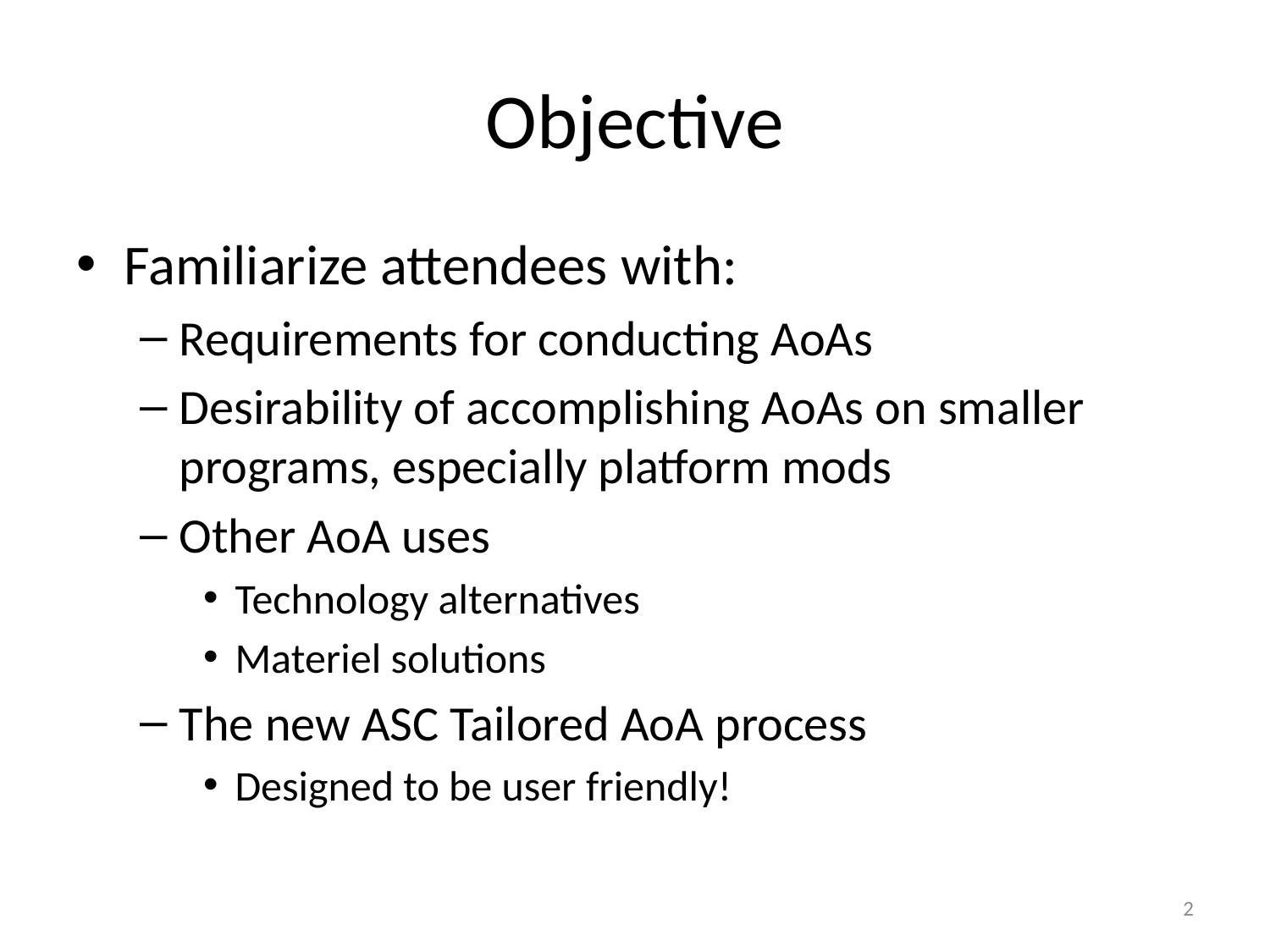

# Objective
Familiarize attendees with:
Requirements for conducting AoAs
Desirability of accomplishing AoAs on smaller programs, especially platform mods
Other AoA uses
Technology alternatives
Materiel solutions
The new ASC Tailored AoA process
Designed to be user friendly!
2